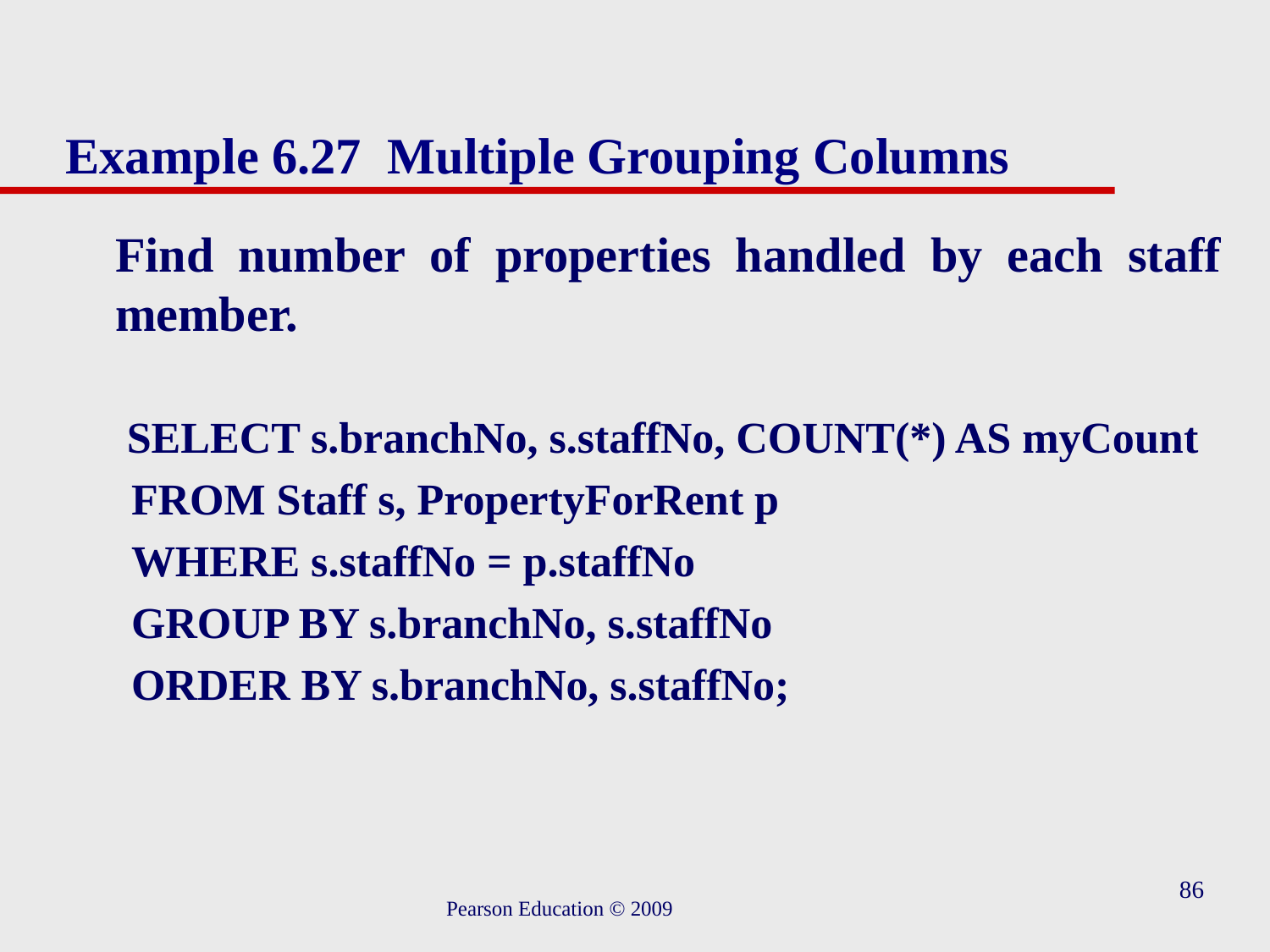

# Example 6.27  Multiple Grouping Columns
	Find number of properties handled by each staff member.

	 SELECT s.branchNo, s.staffNo, COUNT(*) AS myCount
FROM Staff s, PropertyForRent p
WHERE s.staffNo = p.staffNo
GROUP BY s.branchNo, s.staffNo
ORDER BY s.branchNo, s.staffNo;
86
Pearson Education © 2009